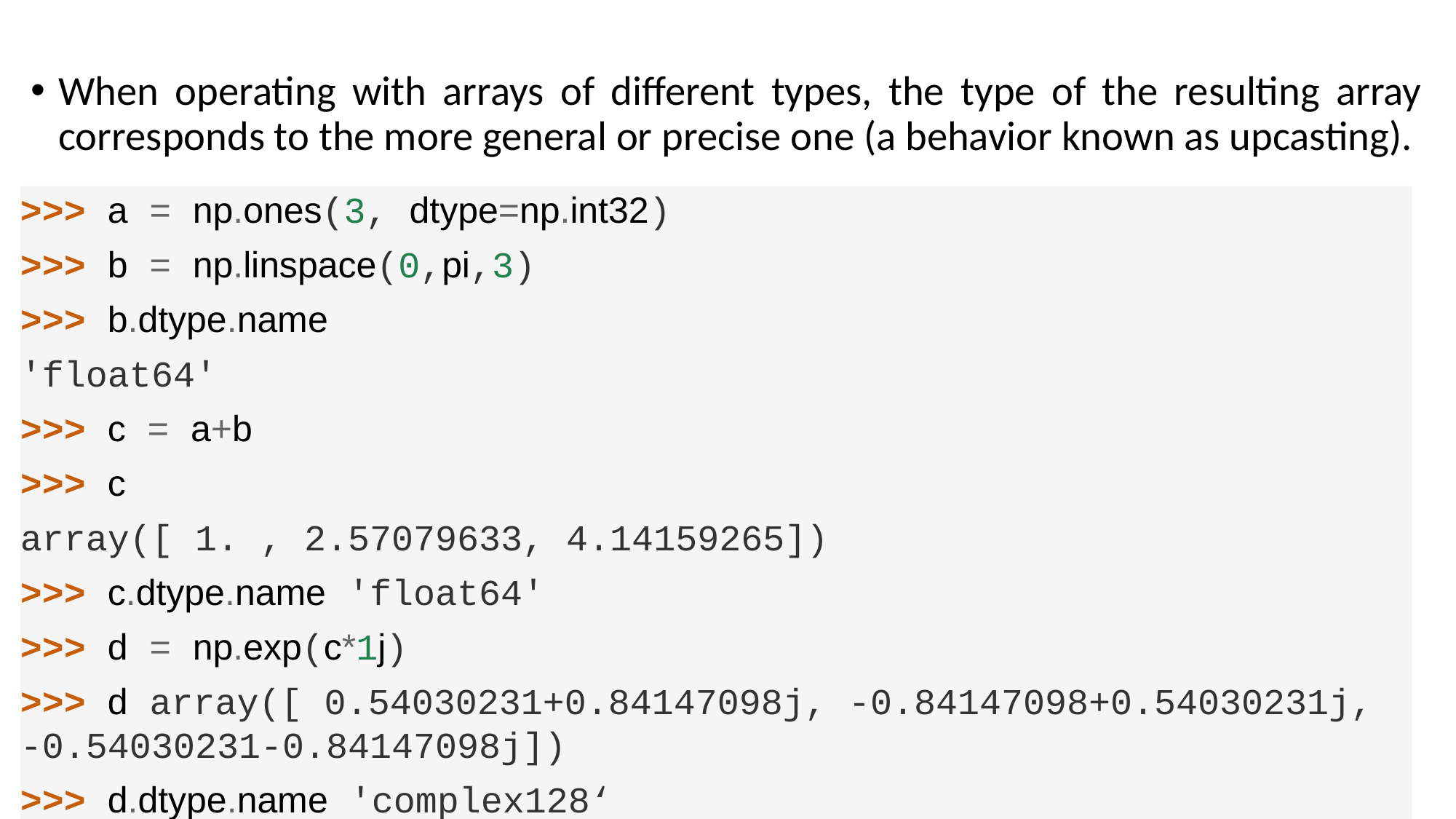

#
When operating with arrays of different types, the type of the resulting array corresponds to the more general or precise one (a behavior known as upcasting).

>>> a = np.ones(3, dtype=np.int32)
>>> b = np.linspace(0,pi,3)
>>> b.dtype.name
'float64'
>>> c = a+b
>>> c
array([ 1. , 2.57079633, 4.14159265])
>>> c.dtype.name 'float64'
>>> d = np.exp(c*1j)
>>> d array([ 0.54030231+0.84147098j, -0.84147098+0.54030231j, -0.54030231-0.84147098j])
>>> d.dtype.name 'complex128‘